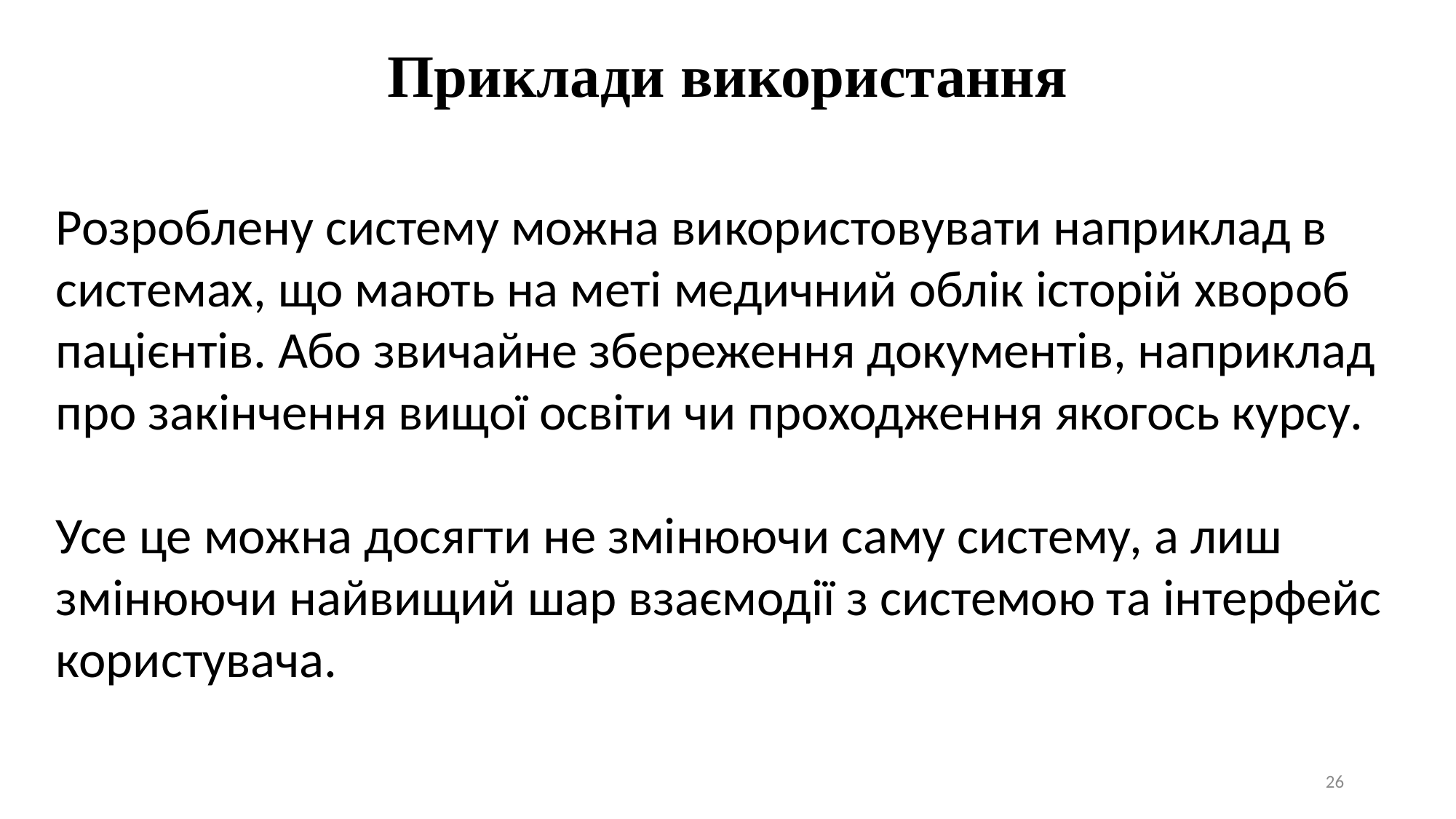

Приклади використання

Розроблену систему можна використовувати наприклад в системах, що мають на меті медичний облік історій хвороб пацієнтів. Або звичайне збереження документів, наприклад про закінчення вищої освіти чи проходження якогось курсу.

Усе це можна досягти не змінюючи саму систему, а лиш змінюючи найвищий шар взаємодії з системою та інтерфейс користувача.
26